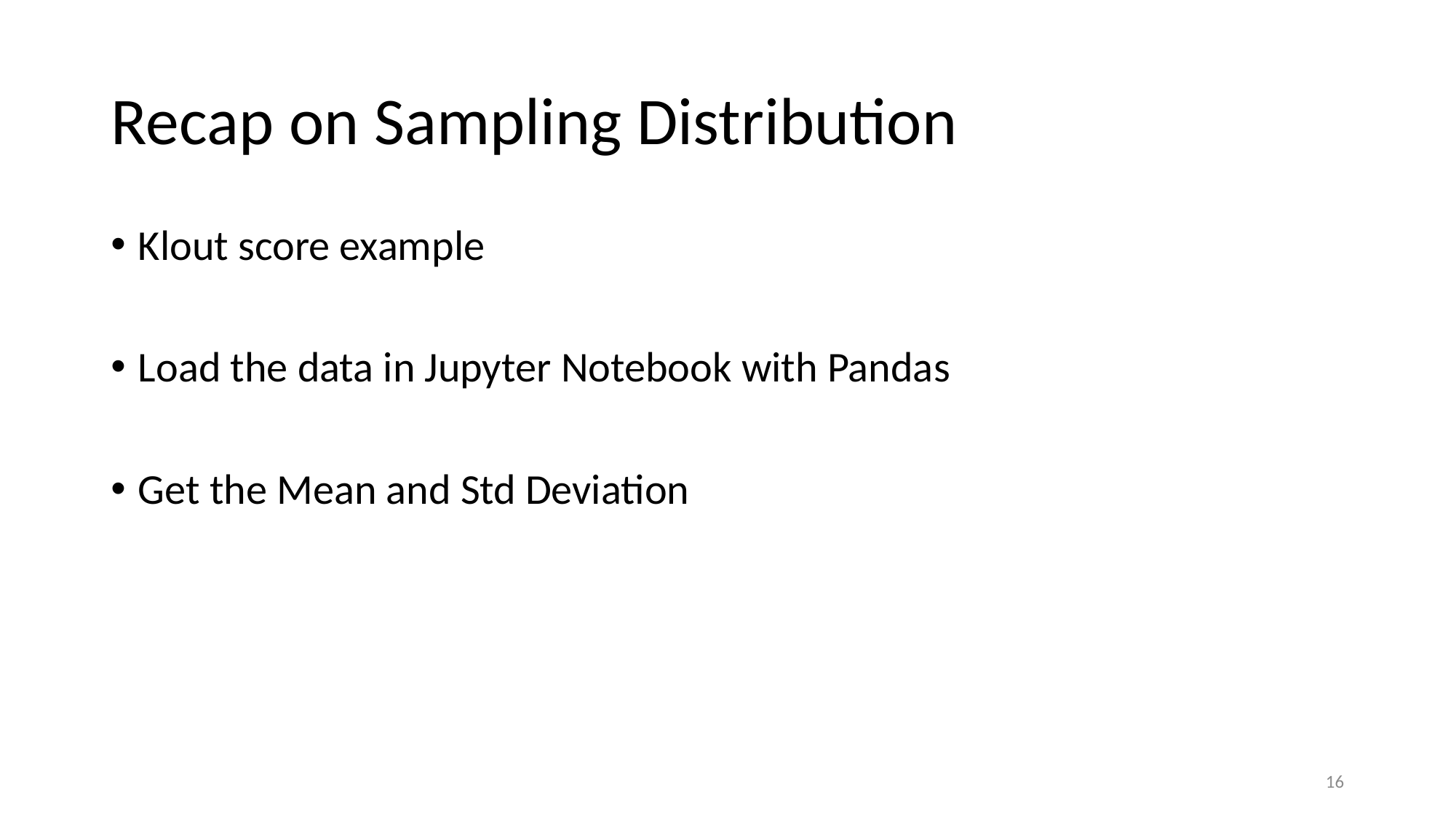

# Recap on Sampling Distribution
Klout score example

Load the data in Jupyter Notebook with Pandas

Get the Mean and Std Deviation
16